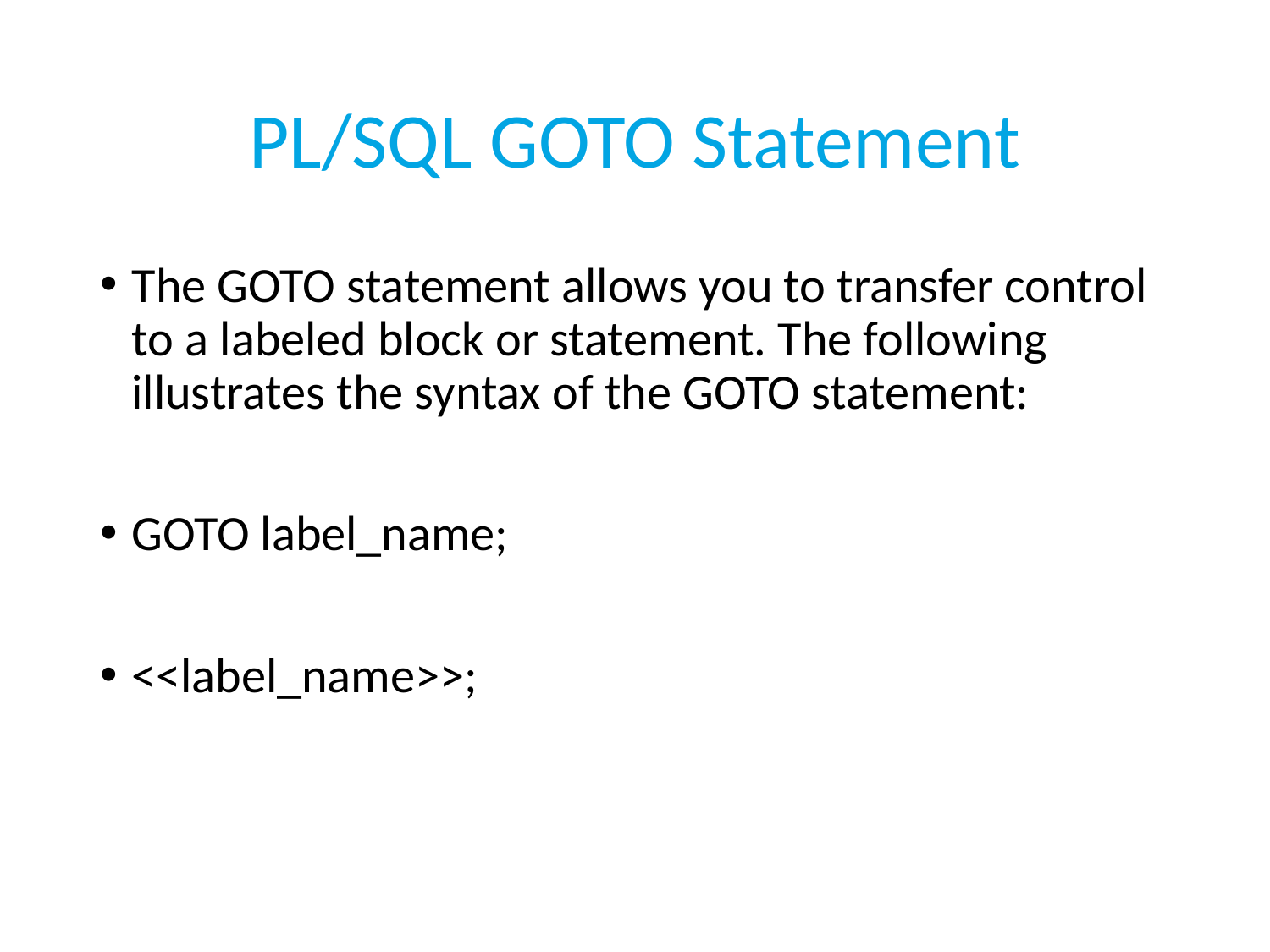

# PL/SQL GOTO Statement
The GOTO statement allows you to transfer control to a labeled block or statement. The following illustrates the syntax of the GOTO statement:

GOTO label_name;

<<label_name>>;